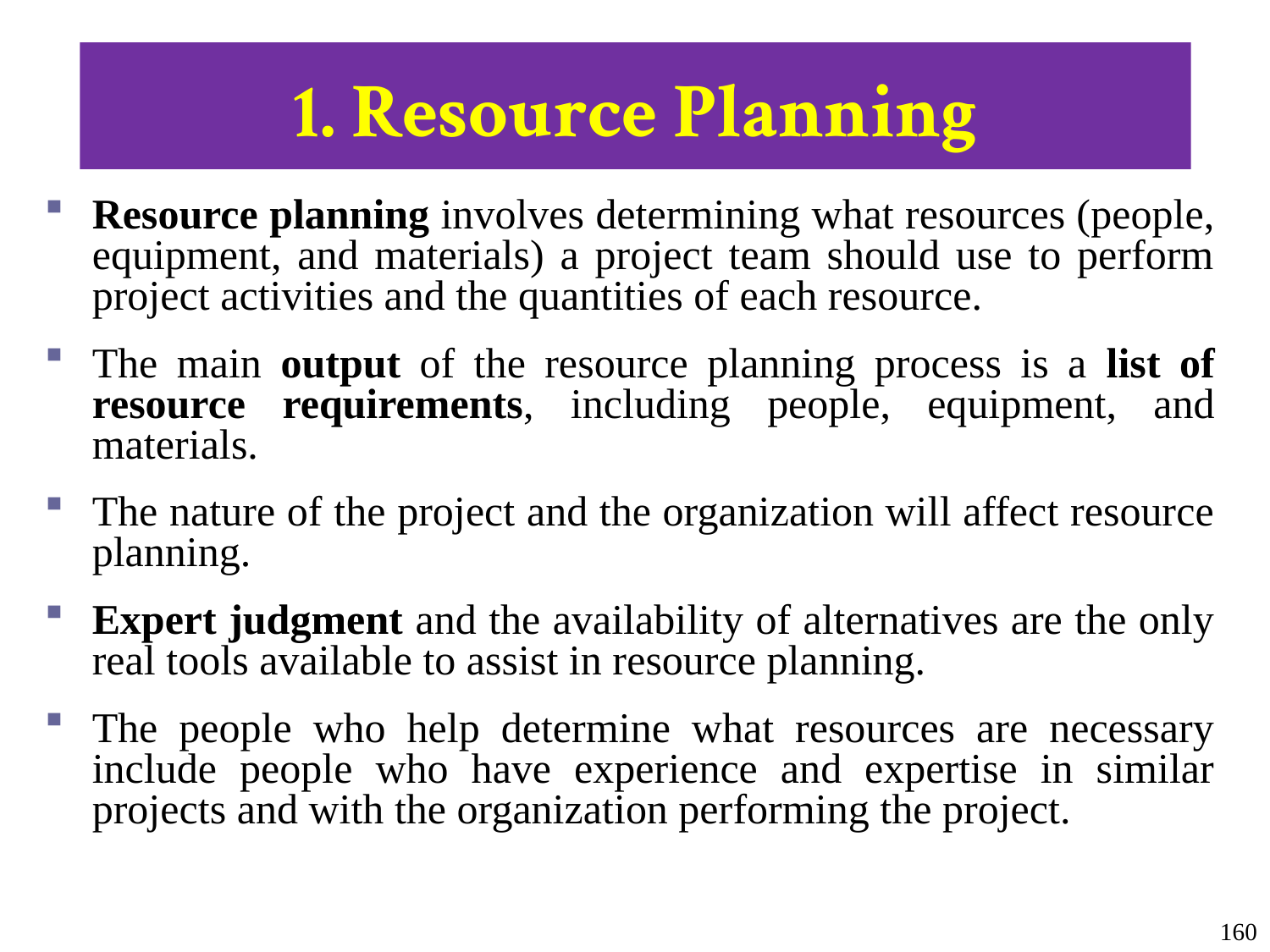

# 1. Resource Planning
Resource planning involves determining what resources (people, equipment, and materials) a project team should use to perform project activities and the quantities of each resource.

The main output of the resource planning process is a list of resource requirements, including people, equipment, and materials.

The nature of the project and the organization will affect resource planning.

Expert judgment and the availability of alternatives are the only real tools available to assist in resource planning.

The people who help determine what resources are necessary include people who have experience and expertise in similar projects and with the organization performing the project.

160